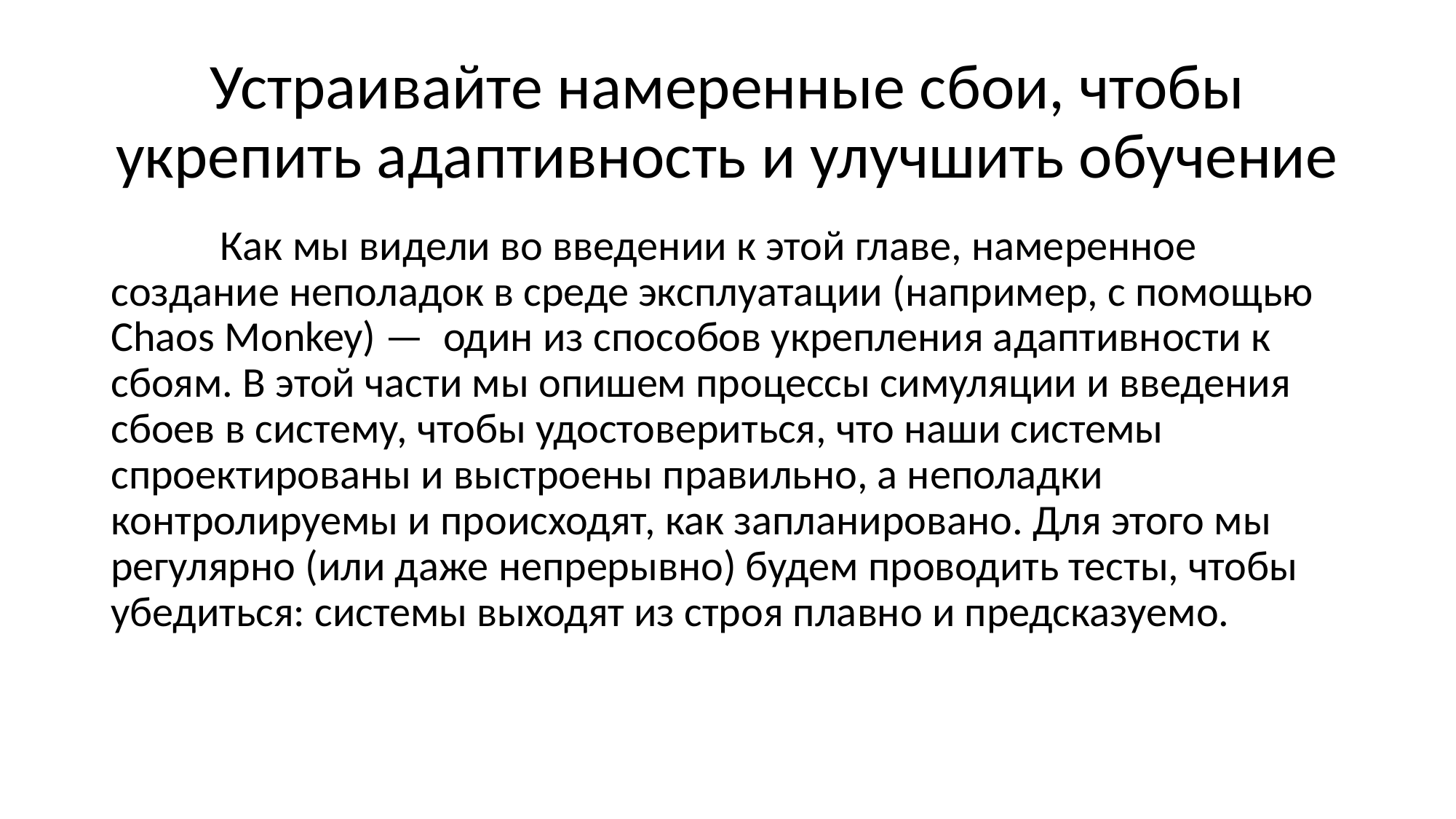

# Устраивайте намеренные сбои, чтобы укрепить адаптивность и улучшить обучение
	Как мы видели во введении к этой главе, намеренное создание неполадок в среде эксплуатации (например, с помощью Chaos Monkey) —  один из способов укрепления адаптивности к сбоям. В этой части мы опишем процессы симуляции и введения сбоев в систему, чтобы удостовериться, что наши системы спроектированы и выстроены правильно, а неполадки контролируемы и происходят, как запланировано. Для этого мы регулярно (или даже непрерывно) будем проводить тесты, чтобы убедиться: системы выходят из строя плавно и предсказуемо.